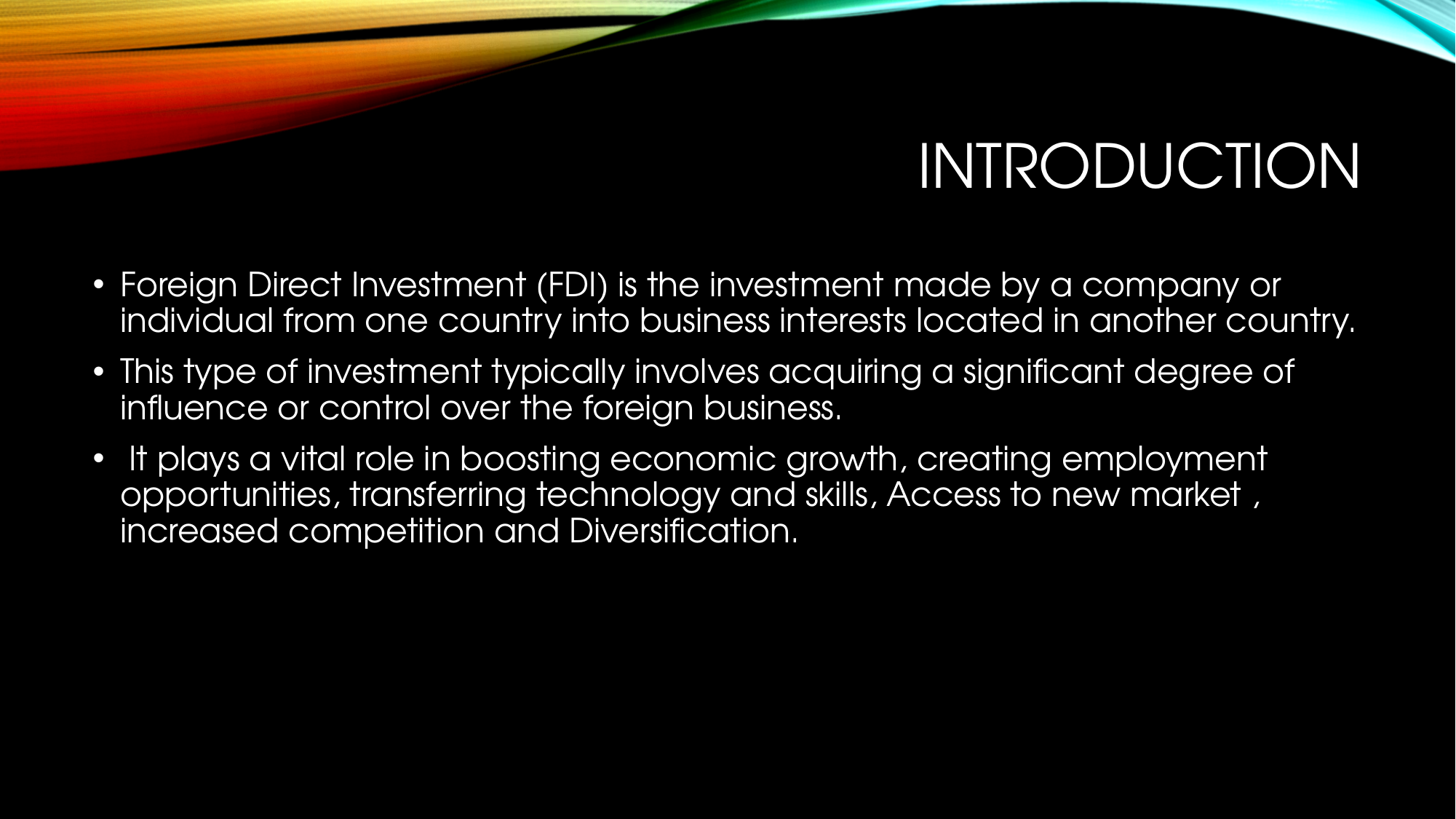

# Introduction
Foreign Direct Investment (FDI) is the investment made by a company or individual from one country into business interests located in another country.
This type of investment typically involves acquiring a significant degree of influence or control over the foreign business.
 It plays a vital role in boosting economic growth, creating employment opportunities, transferring technology and skills, Access to new market , increased competition and Diversification.